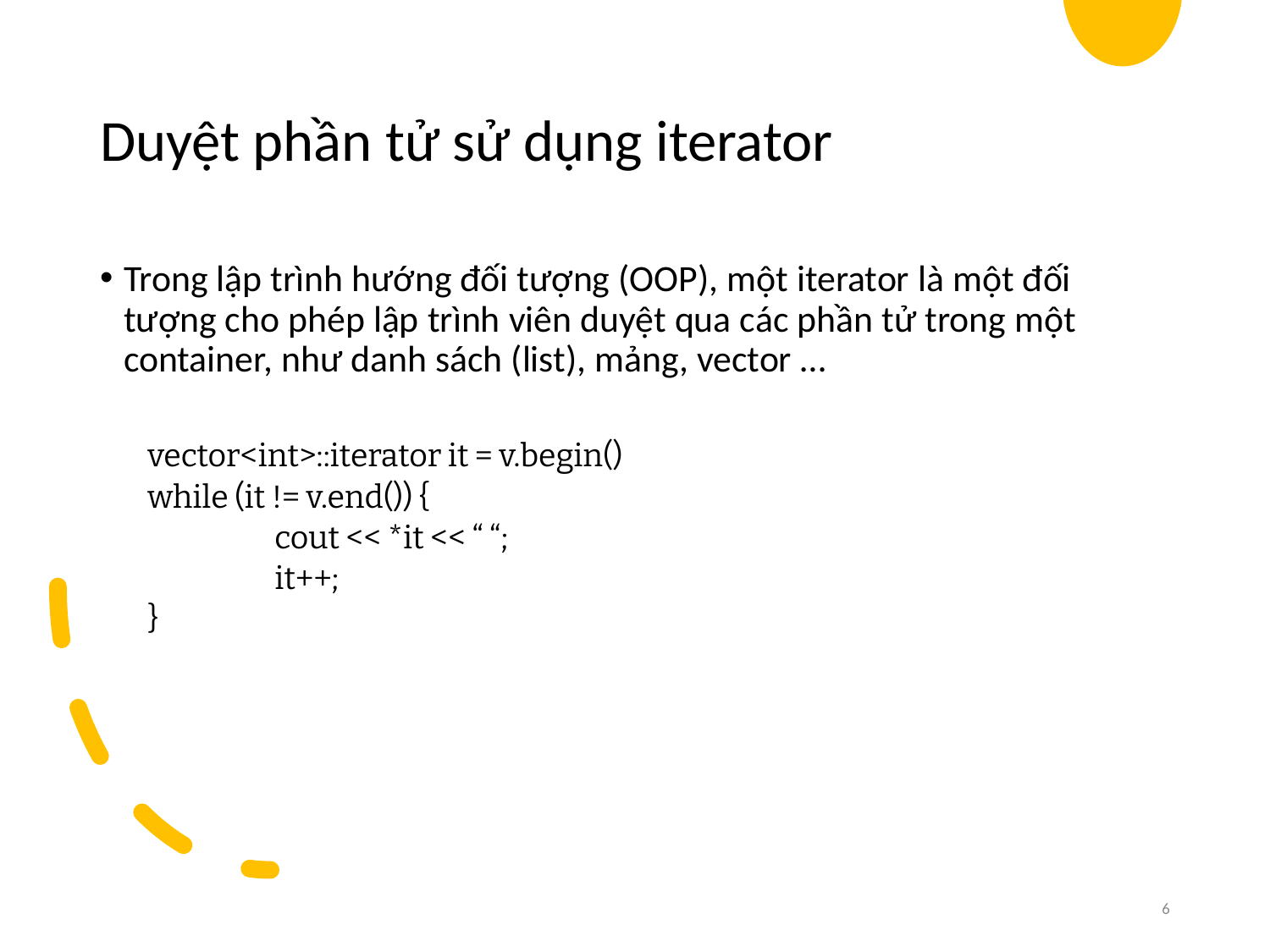

# Duyệt phần tử sử dụng iterator
Trong lập trình hướng đối tượng (OOP), một iterator là một đối tượng cho phép lập trình viên duyệt qua các phần tử trong một container, như danh sách (list), mảng, vector …

vector<int>::iterator it = v.begin()
while (it != v.end()) {
	cout << *it << “ “;
	it++;
}

6